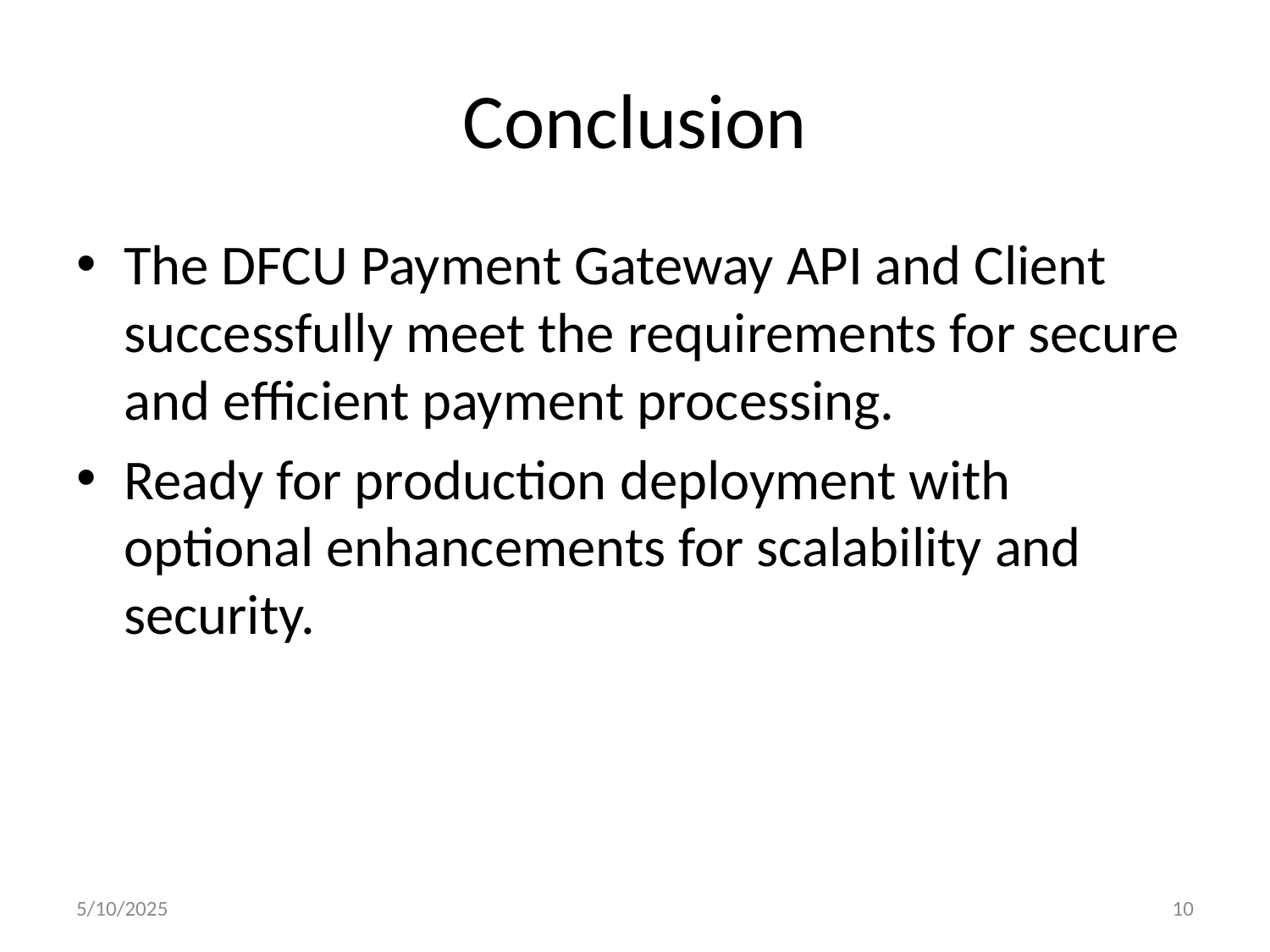

# Conclusion
The DFCU Payment Gateway API and Client successfully meet the requirements for secure and efficient payment processing.
Ready for production deployment with optional enhancements for scalability and security.
5/10/2025
10